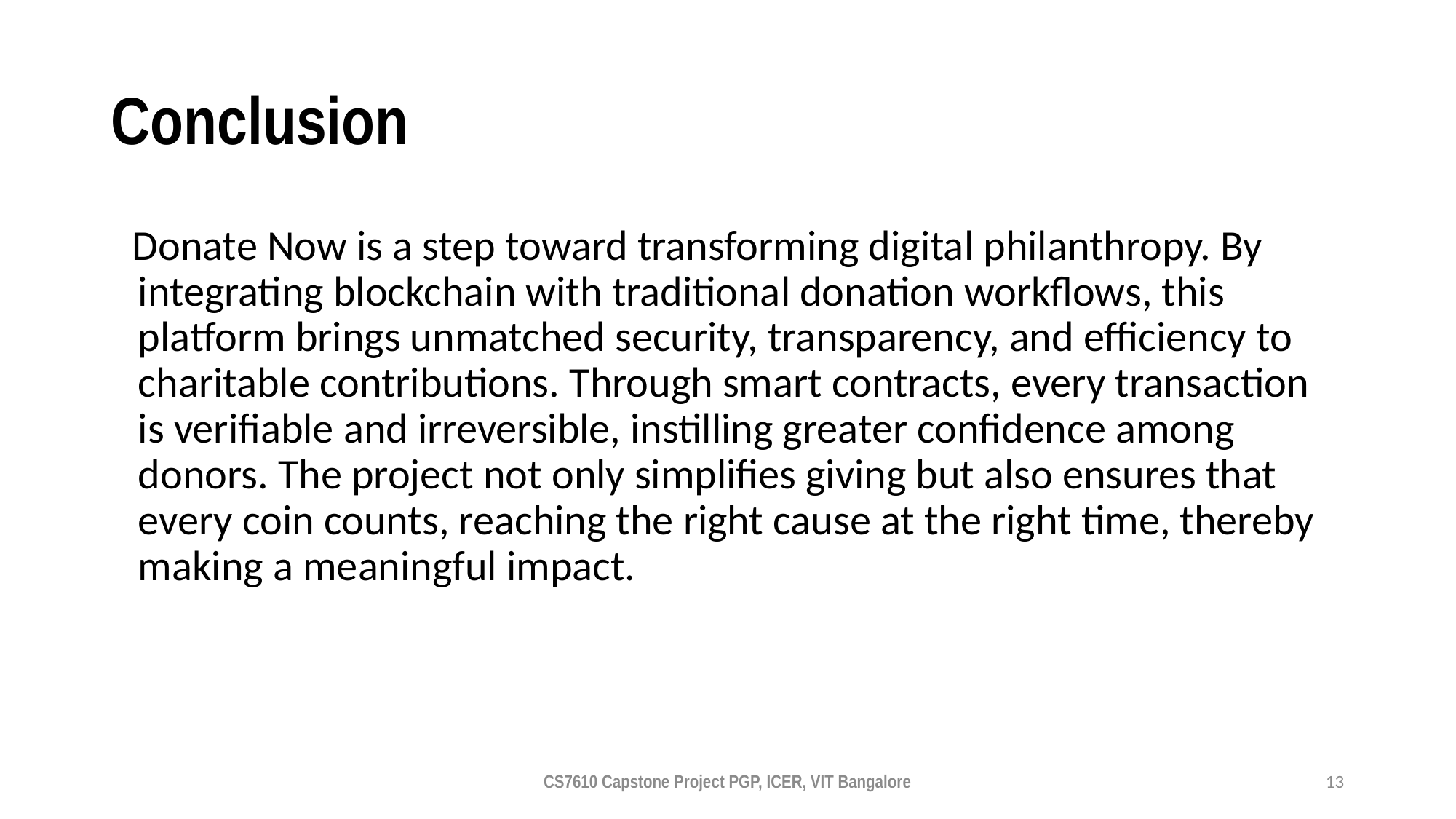

# Conclusion
Donate Now is a step toward transforming digital philanthropy. By integrating blockchain with traditional donation workflows, this platform brings unmatched security, transparency, and efficiency to charitable contributions. Through smart contracts, every transaction is verifiable and irreversible, instilling greater confidence among donors. The project not only simplifies giving but also ensures that every coin counts, reaching the right cause at the right time, thereby making a meaningful impact.
CS7610 Capstone Project PGP, ICER, VIT Bangalore
13